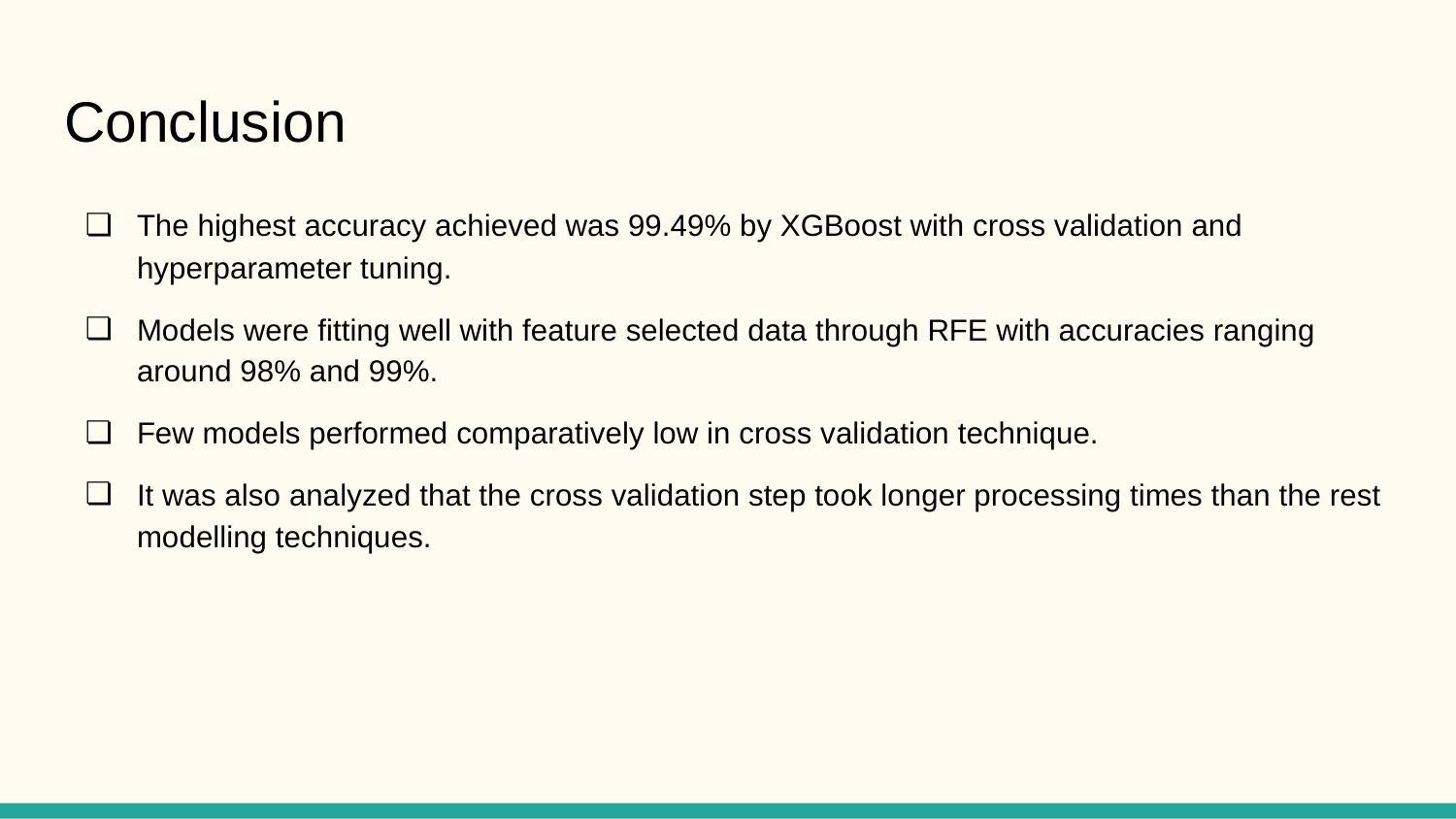

# Conclusion
The highest accuracy achieved was 99.49% by XGBoost with cross validation and hyperparameter tuning.
Models were fitting well with feature selected data through RFE with accuracies ranging around 98% and 99%.
Few models performed comparatively low in cross validation technique.
It was also analyzed that the cross validation step took longer processing times than the rest modelling techniques.